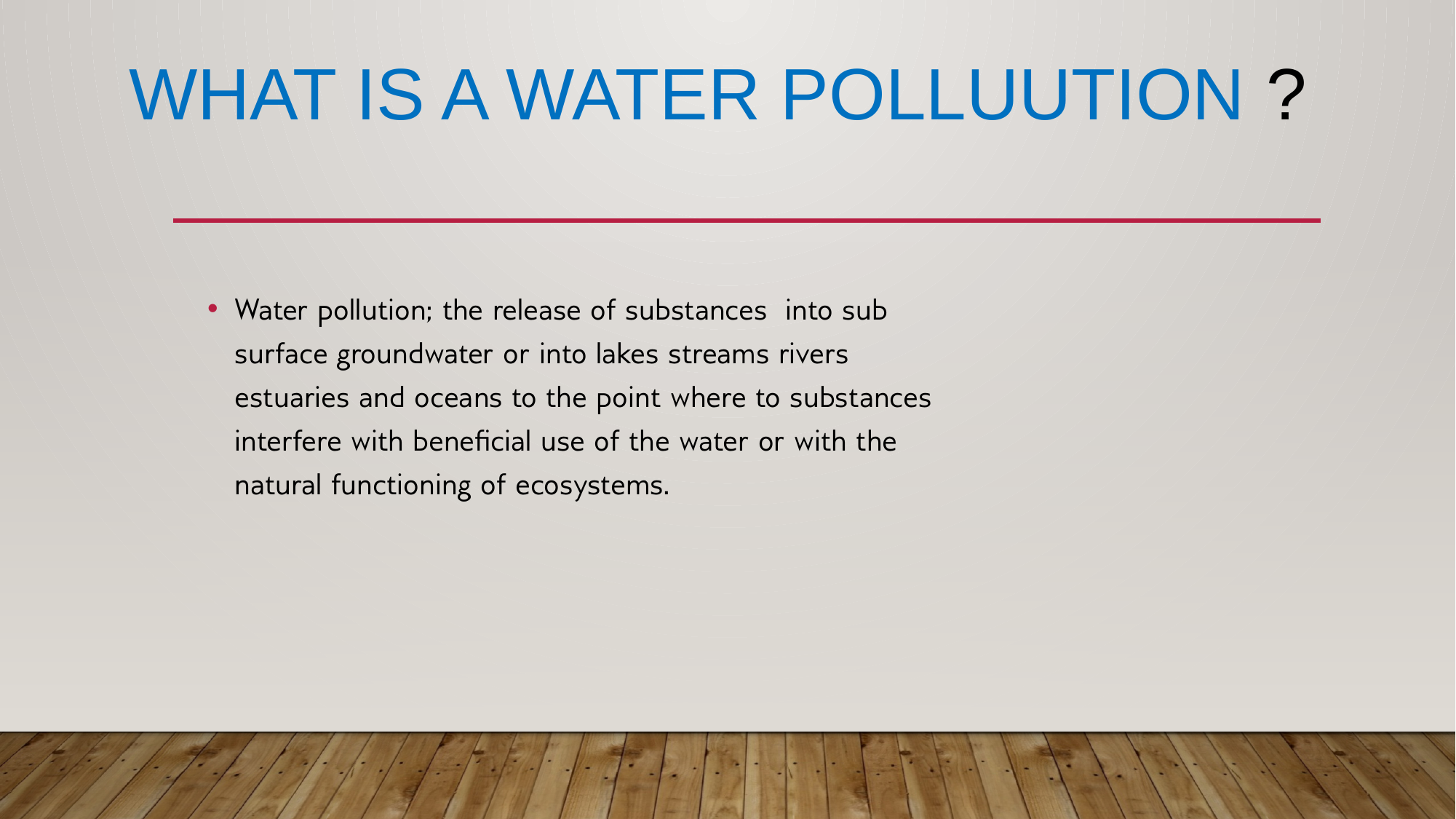

# What IS A WATER POLLUUTION ?

Water pollution; the release of substances  into sub surface groundwater or into lakes streams rivers estuaries and oceans to the point where to substances interfere with beneficial use of the water or with the natural functioning of ecosystems.